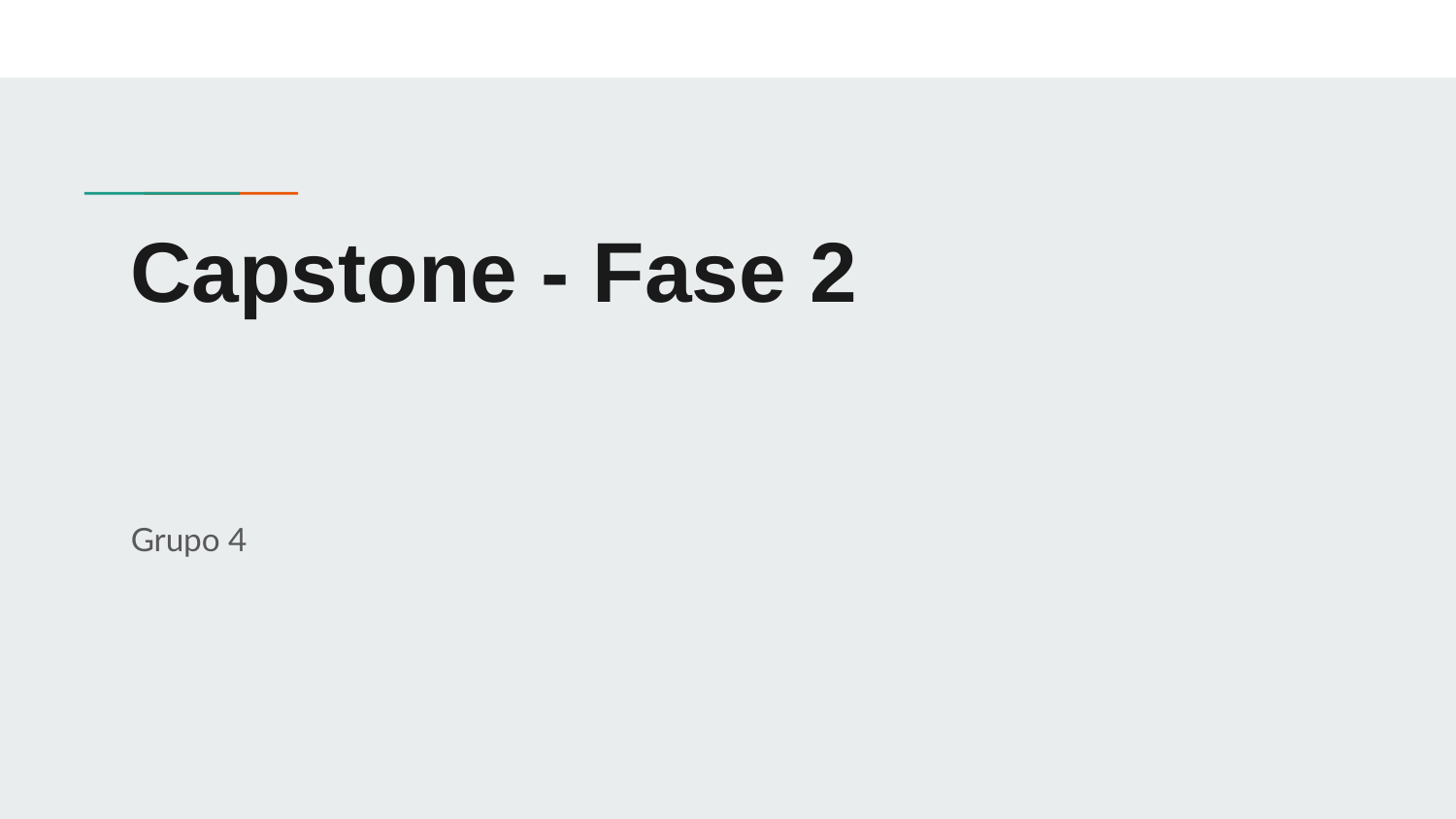

# Capstone - Fase 2
Grupo 4